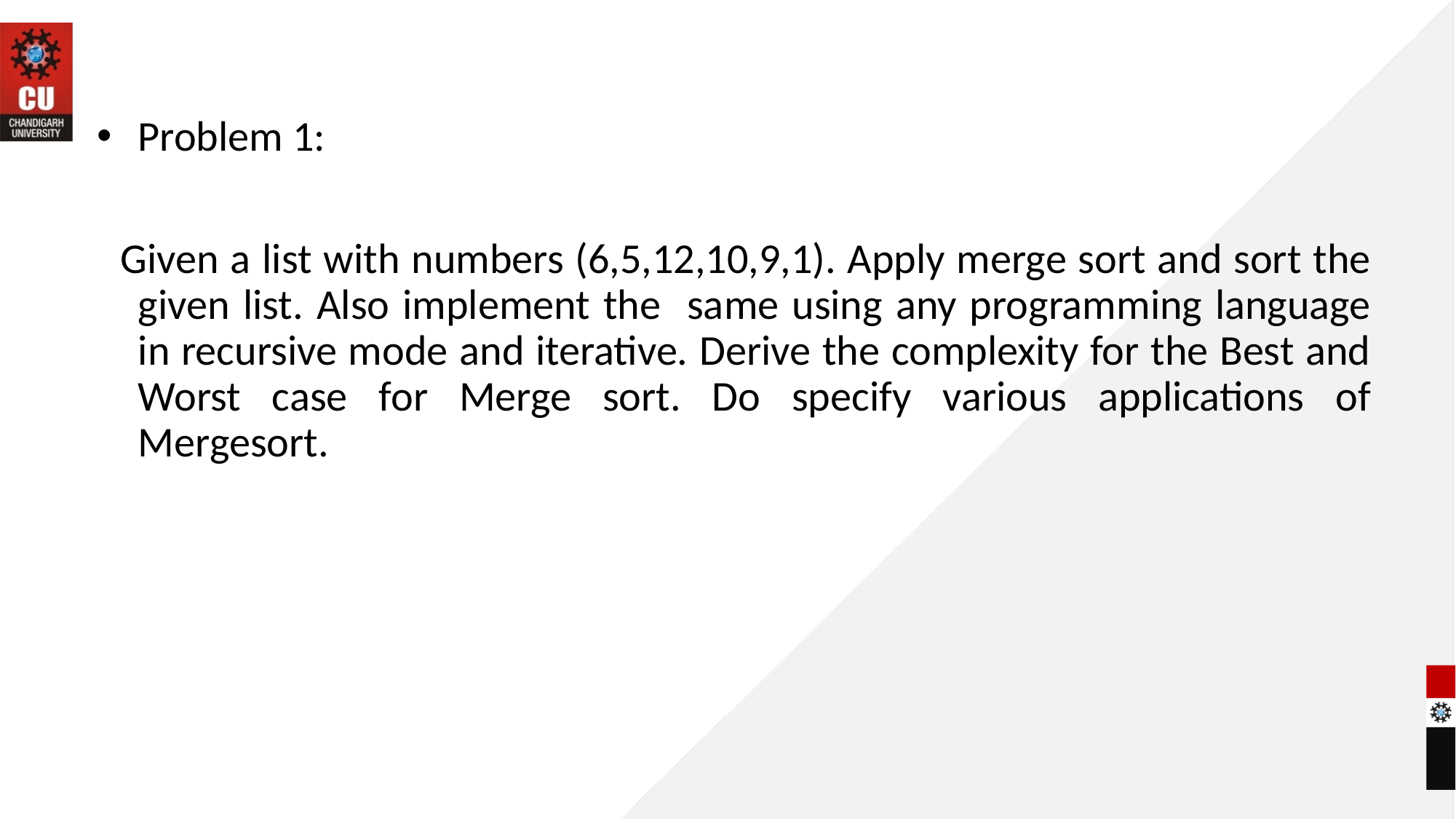

Problem 1:

  Given a list with numbers (6,5,12,10,9,1). Apply merge sort and sort the given list. Also implement the  same using any programming language in recursive mode and iterative. Derive the complexity for the Best and Worst case for Merge sort. Do specify various applications of Mergesort.